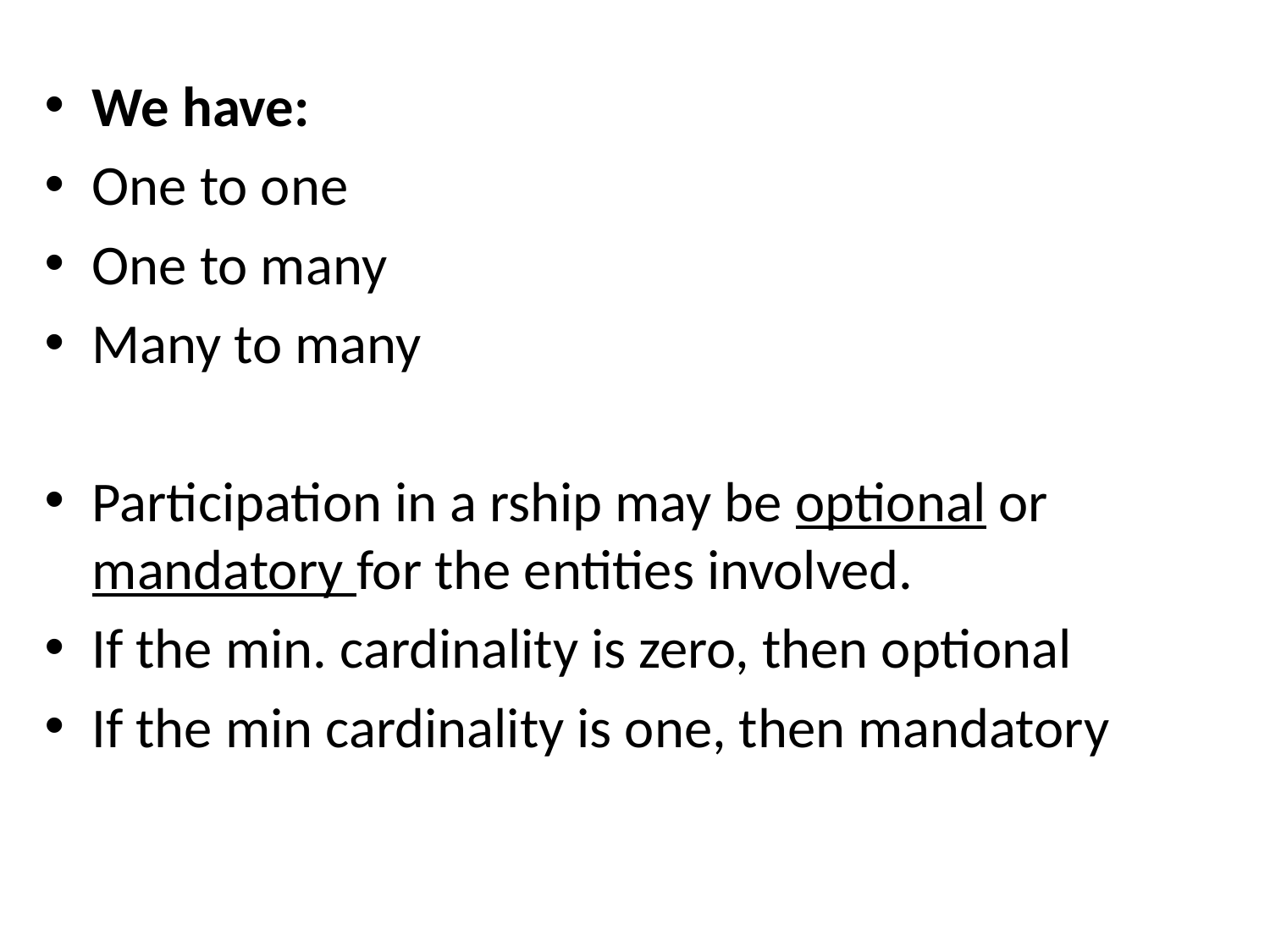

We have:
One to one
One to many
Many to many

Participation in a rship may be optional or mandatory for the entities involved.
If the min. cardinality is zero, then optional
If the min cardinality is one, then mandatory